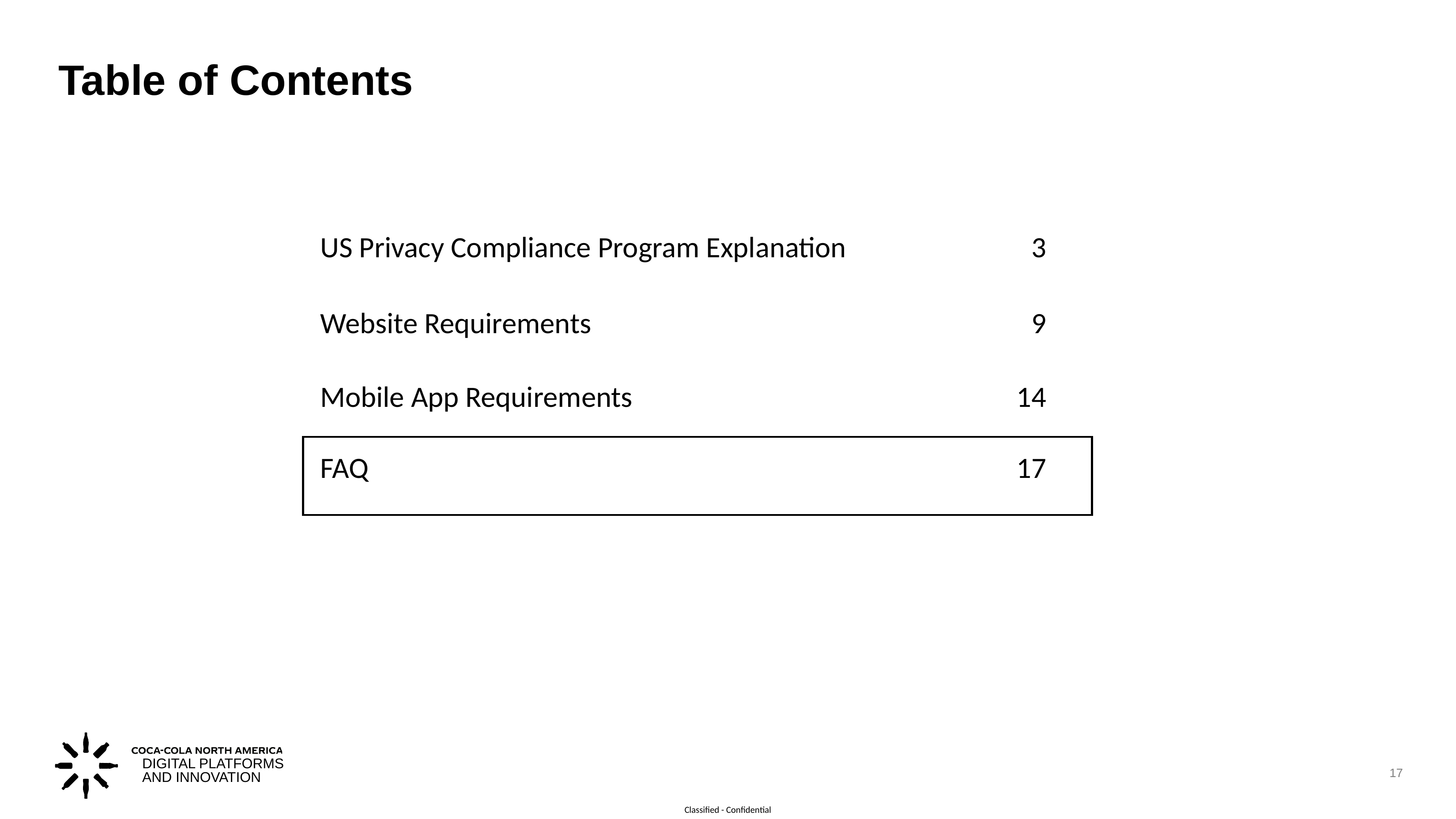

# Table of Contents
| US Privacy Compliance Program Explanation | 3 |
| --- | --- |
| Website Requirements | 9 |
| Mobile App Requirements | 14 |
| FAQ | 17 |
|  |  |

17